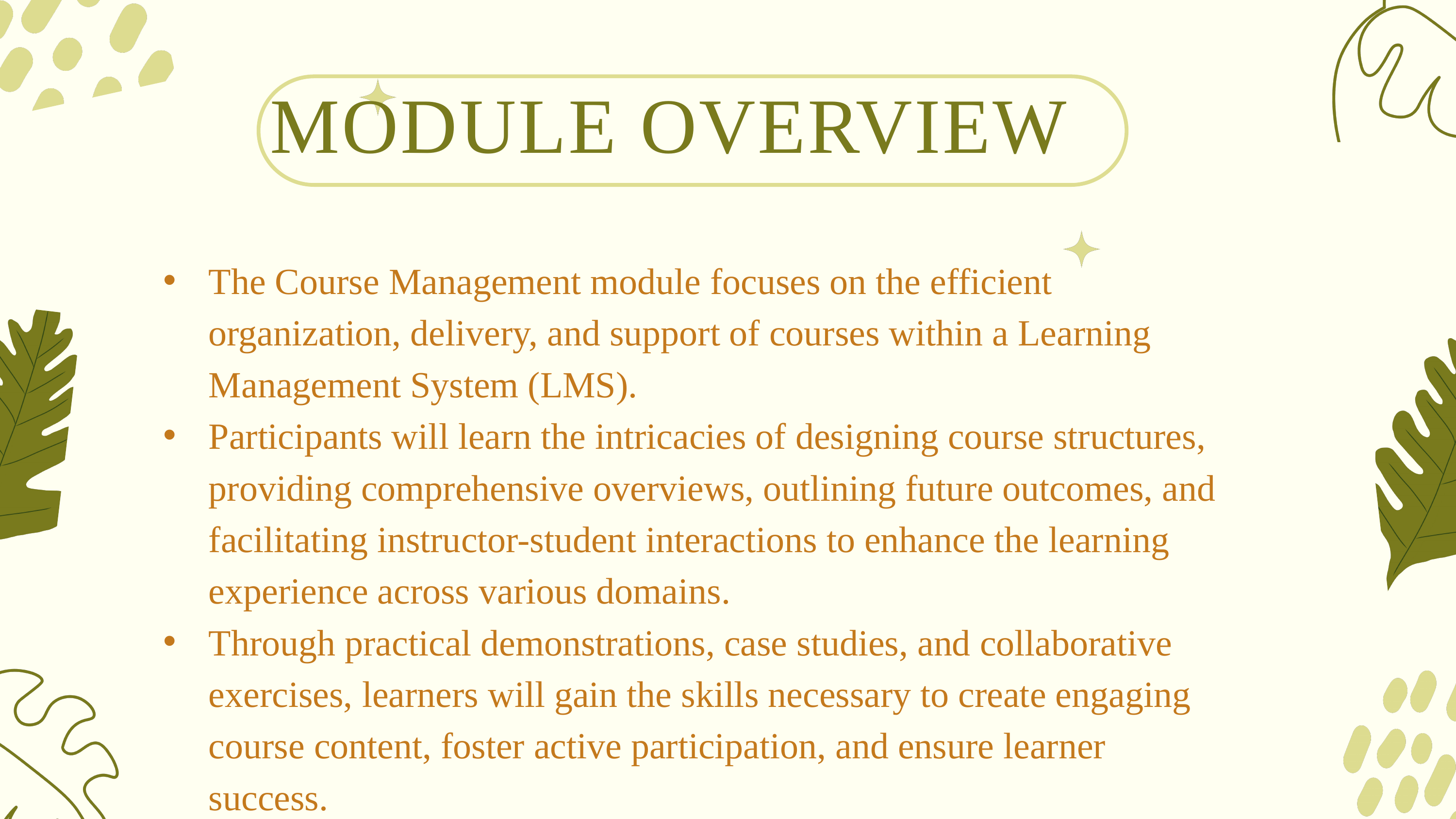

MODULE OVERVIEW

The Course Management module focuses on the efficient organization, delivery, and support of courses within a Learning Management System (LMS).
Participants will learn the intricacies of designing course structures, providing comprehensive overviews, outlining future outcomes, and facilitating instructor-student interactions to enhance the learning experience across various domains.
Through practical demonstrations, case studies, and collaborative exercises, learners will gain the skills necessary to create engaging course content, foster active participation, and ensure learner success.